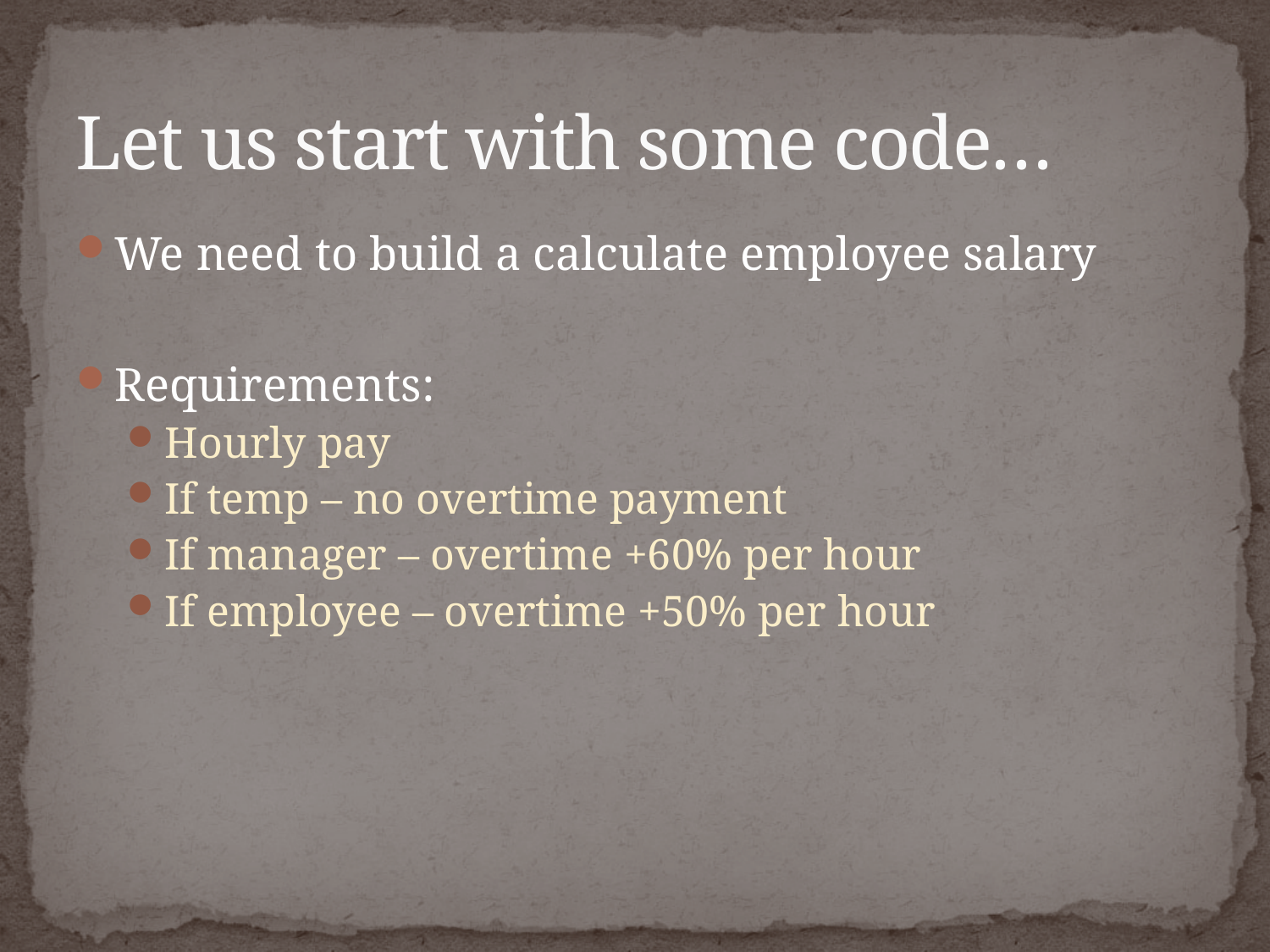

# Let us start with some code…
We need to build a calculate employee salary

Requirements:
Hourly pay
If temp – no overtime payment
If manager – overtime +60% per hour
If employee – overtime +50% per hour